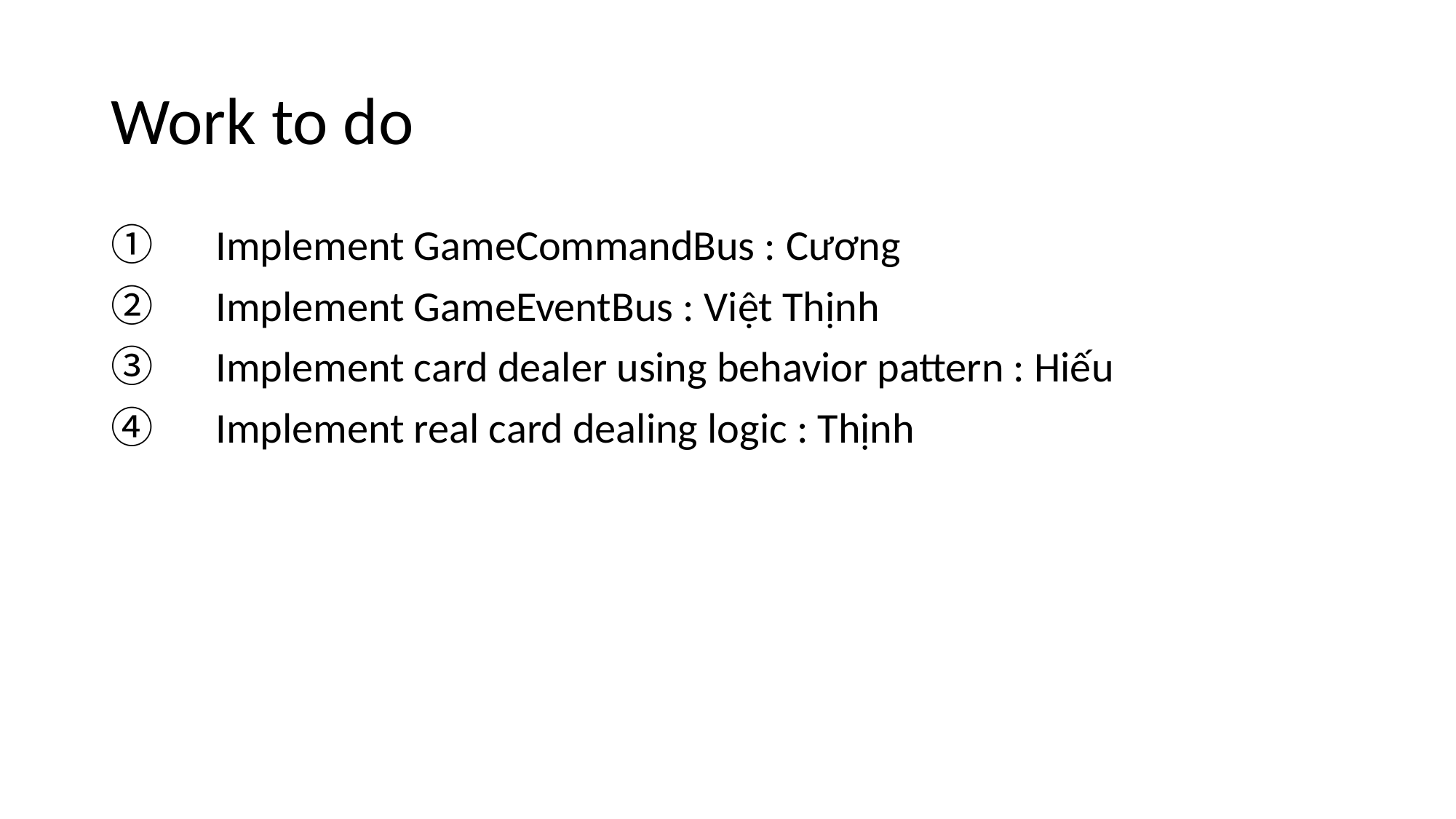

# Work to do
①　Implement GameCommandBus : Cương
②　Implement GameEventBus : Việt Thịnh
③　Implement card dealer using behavior pattern : Hiếu
④　Implement real card dealing logic : Thịnh